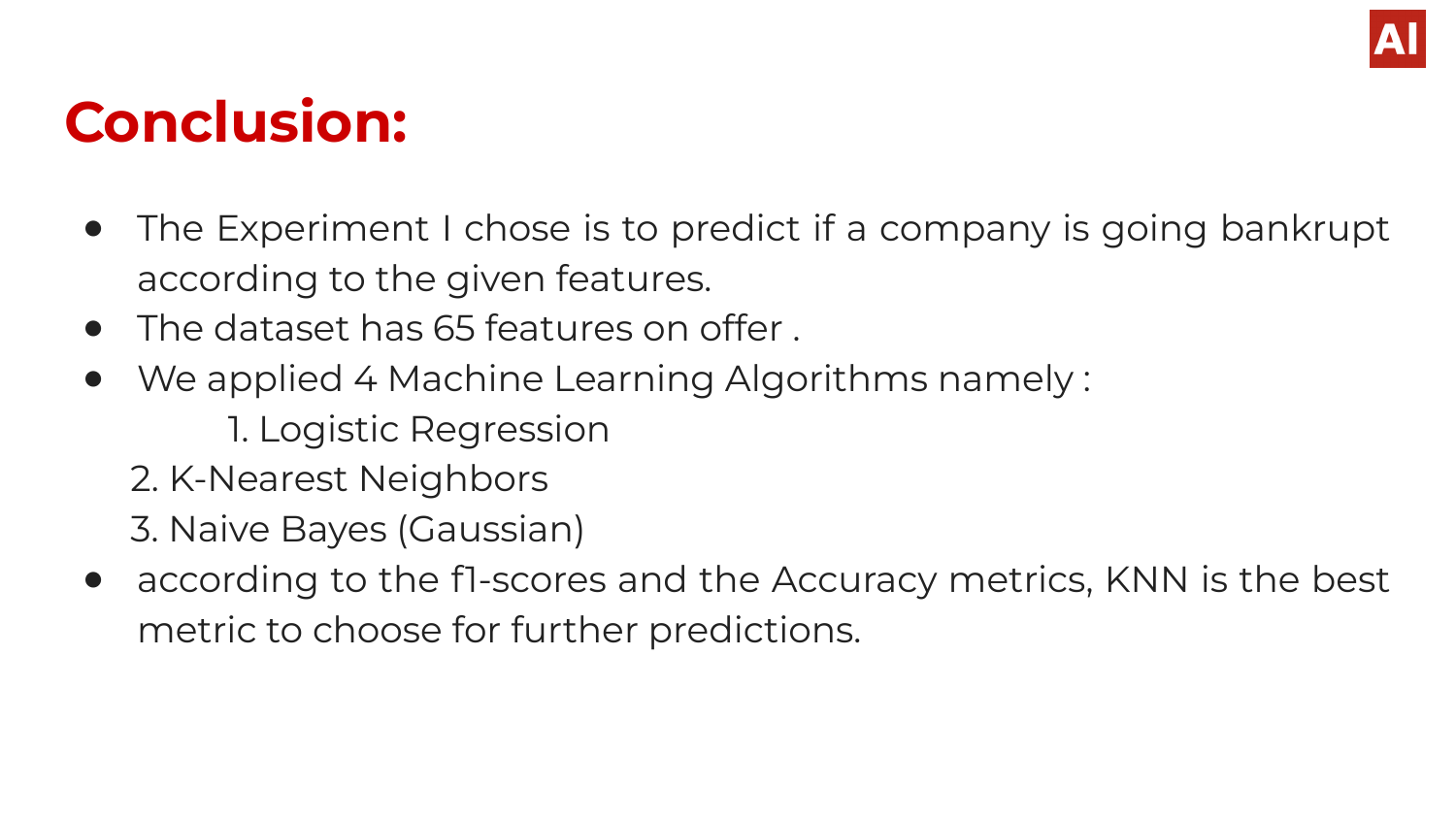

# Conclusion:
The Experiment I chose is to predict if a company is going bankrupt according to the given features.
The dataset has 65 features on offer .
We applied 4 Machine Learning Algorithms namely :
	1. Logistic Regression
       2. K-Nearest Neighbors
       3. Naive Bayes (Gaussian)
according to the f1-scores and the Accuracy metrics, KNN is the best metric to choose for further predictions.